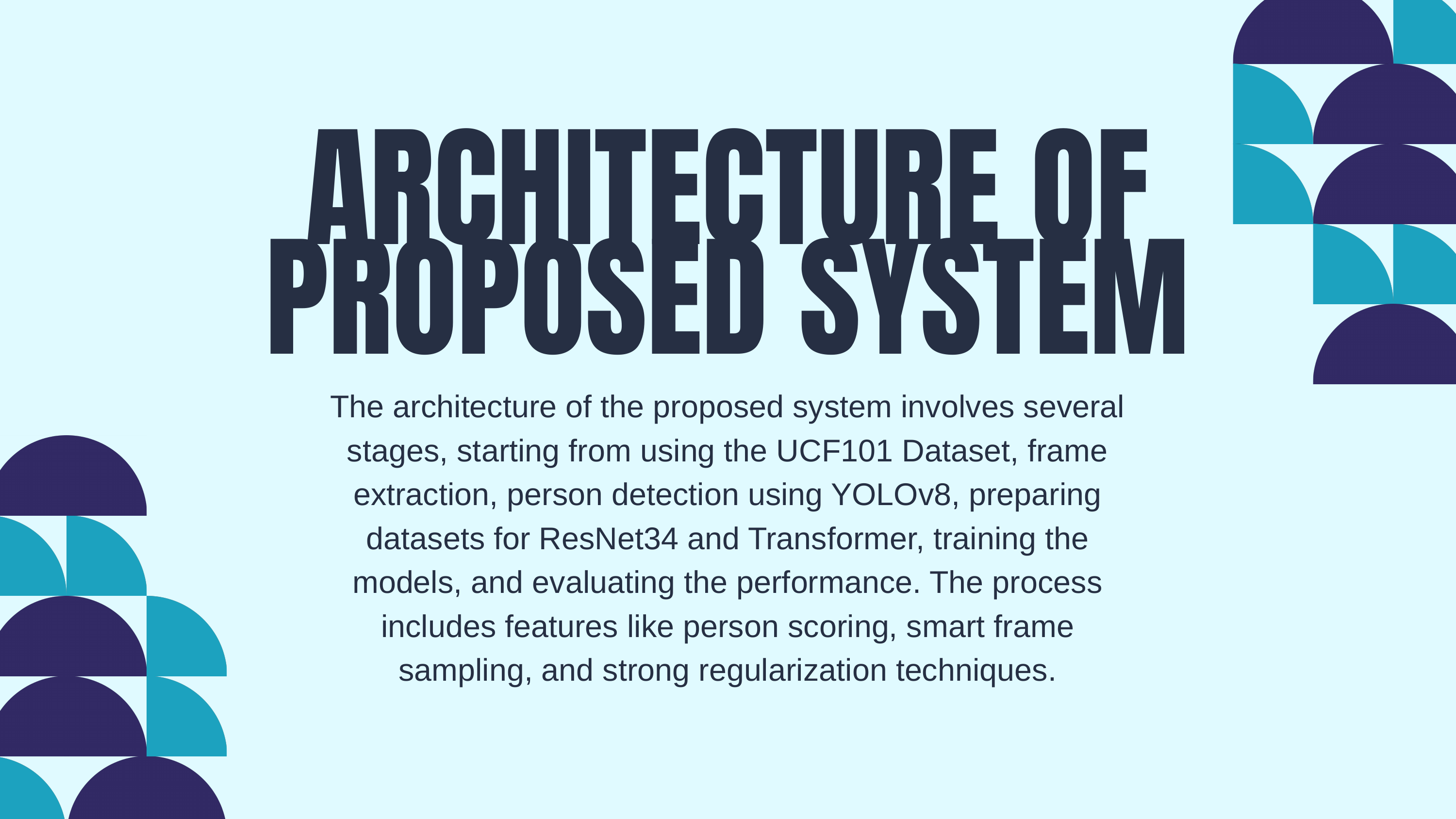

ARCHITECTURE OF PROPOSED SYSTEM

The architecture of the proposed system involves several stages, starting from using the UCF101 Dataset, frame extraction, person detection using YOLOv8, preparing datasets for ResNet34 and Transformer, training the models, and evaluating the performance. The process includes features like person scoring, smart frame sampling, and strong regularization techniques.